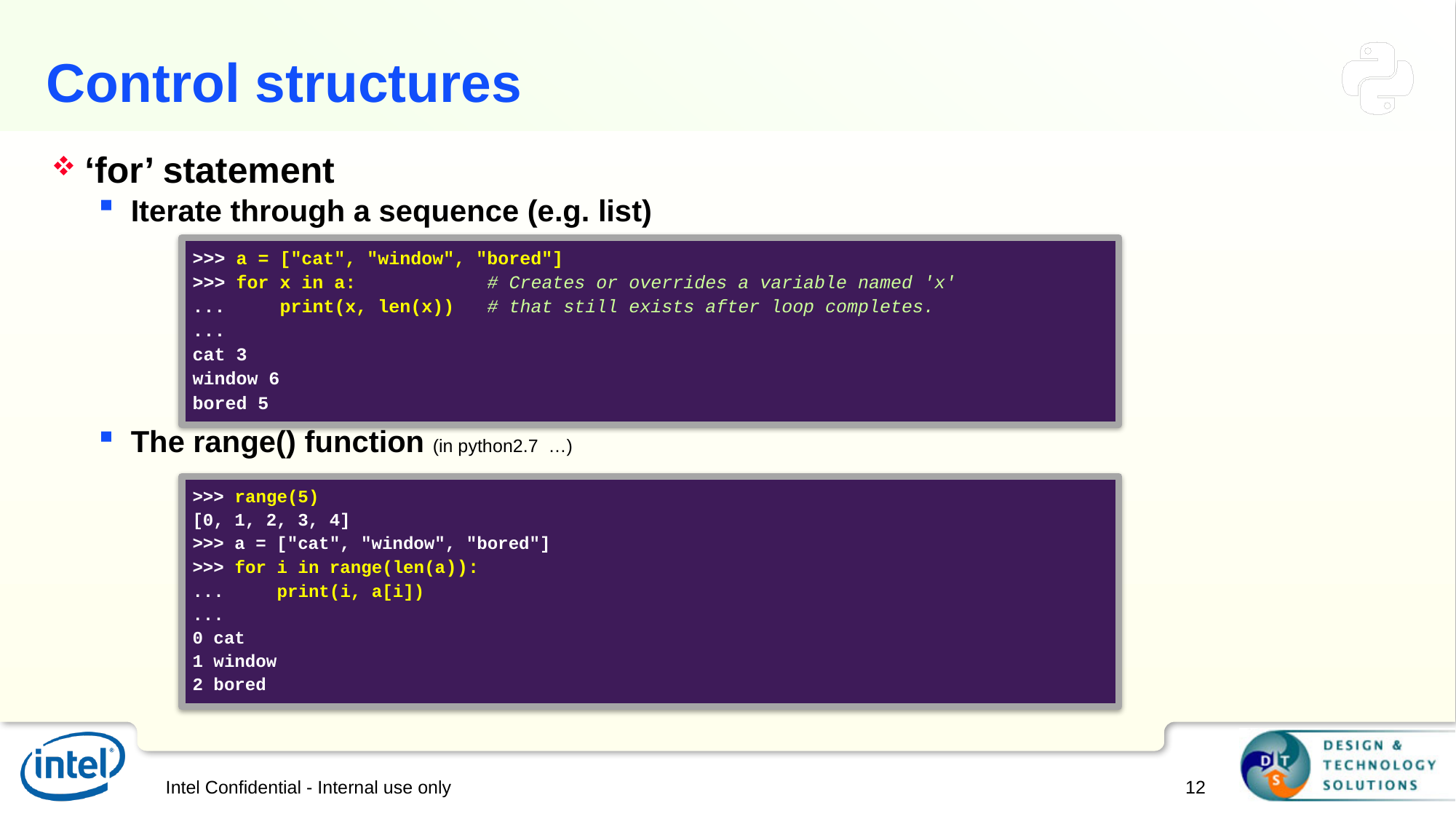

# Control structures
‘for’ statement
Iterate through a sequence (e.g. list)

The range() function (in python2.7  …)
>>> a = ["cat", "window", "bored"]
>>> for x in a:            # Creates or overrides a variable named 'x'
...     print(x, len(x))   # that still exists after loop completes.
...
cat 3
window 6
bored 5
>>> range(5)
[0, 1, 2, 3, 4]
>>> a = ["cat", "window", "bored"]
>>> for i in range(len(a)):
...     print(i, a[i])
...
0 cat
1 window
2 bored